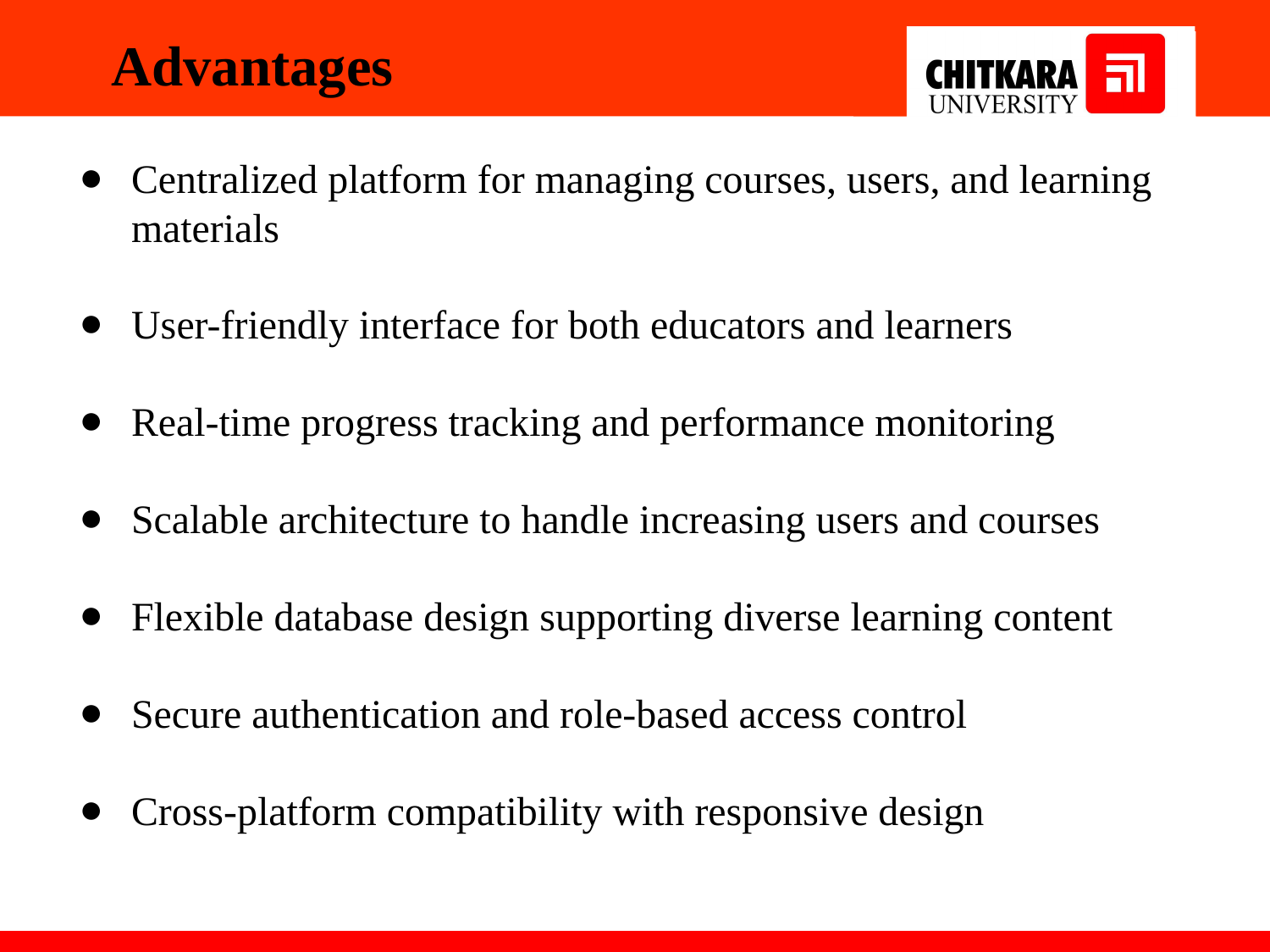

# Advantages
Centralized platform for managing courses, users, and learning materials
User-friendly interface for both educators and learners
Real-time progress tracking and performance monitoring
Scalable architecture to handle increasing users and courses
Flexible database design supporting diverse learning content
Secure authentication and role-based access control
Cross-platform compatibility with responsive design